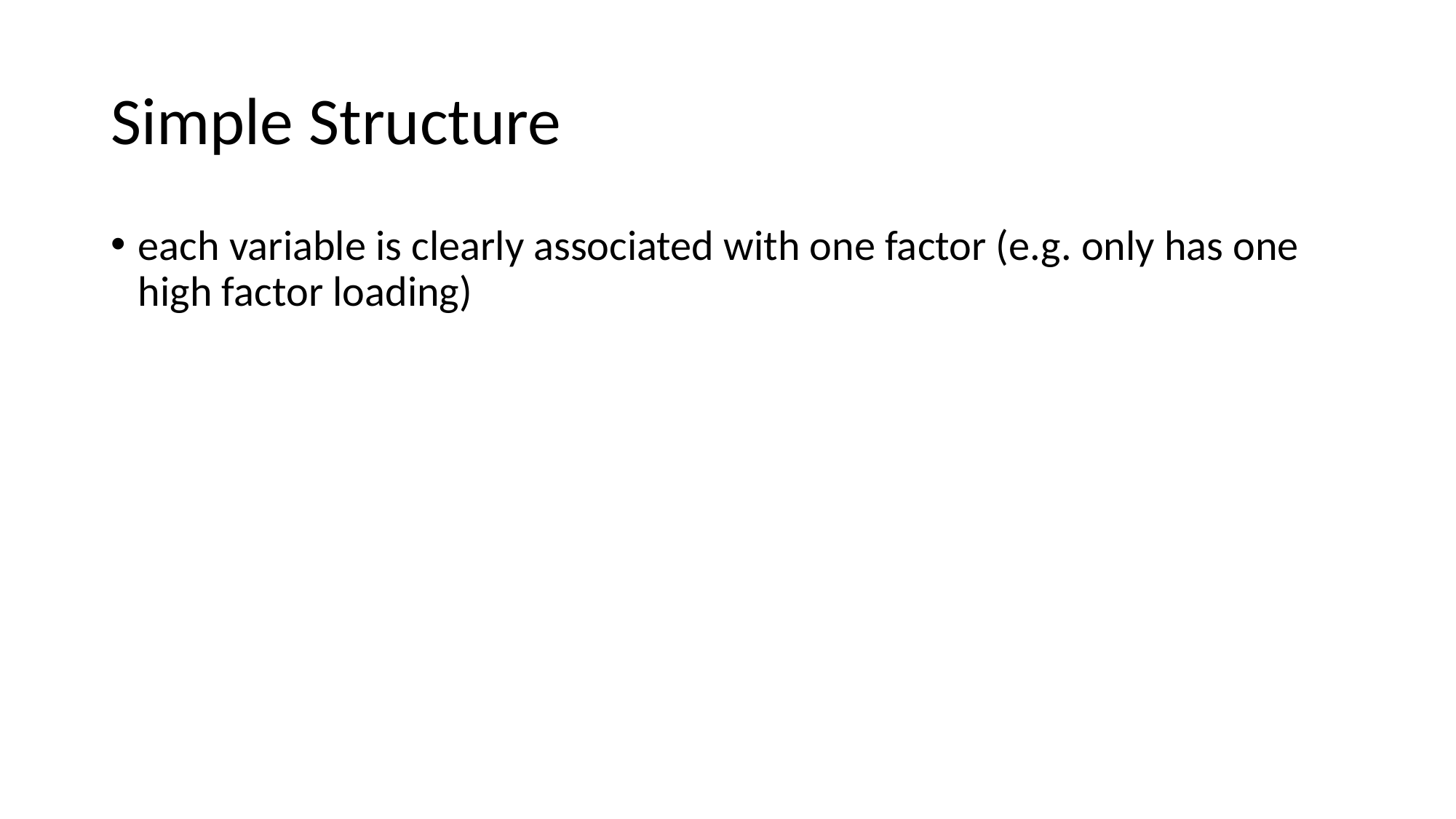

# Simple Structure
each variable is clearly associated with one factor (e.g. only has one high factor loading)